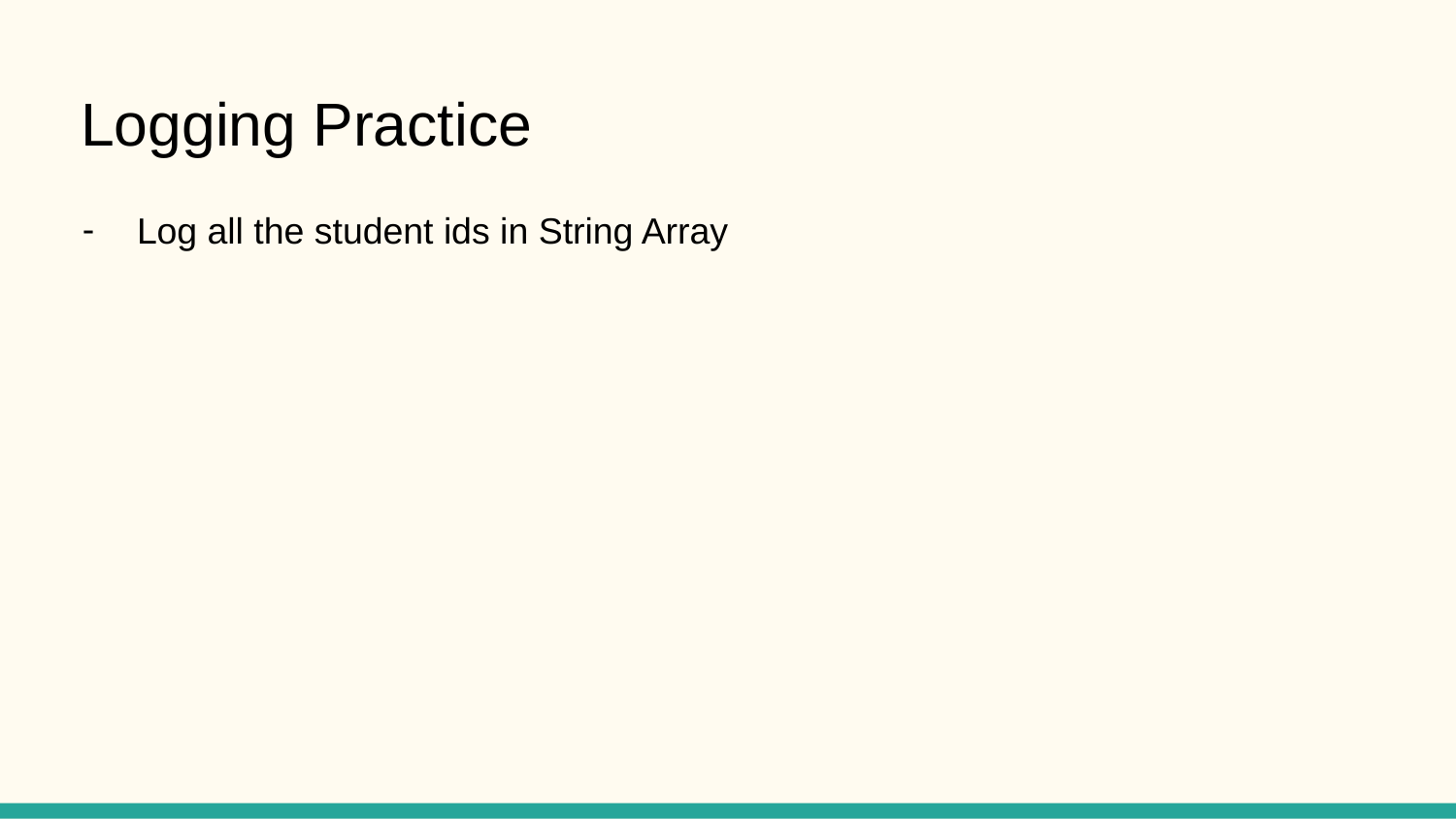

# Logging Practice
Log all the student ids in String Array